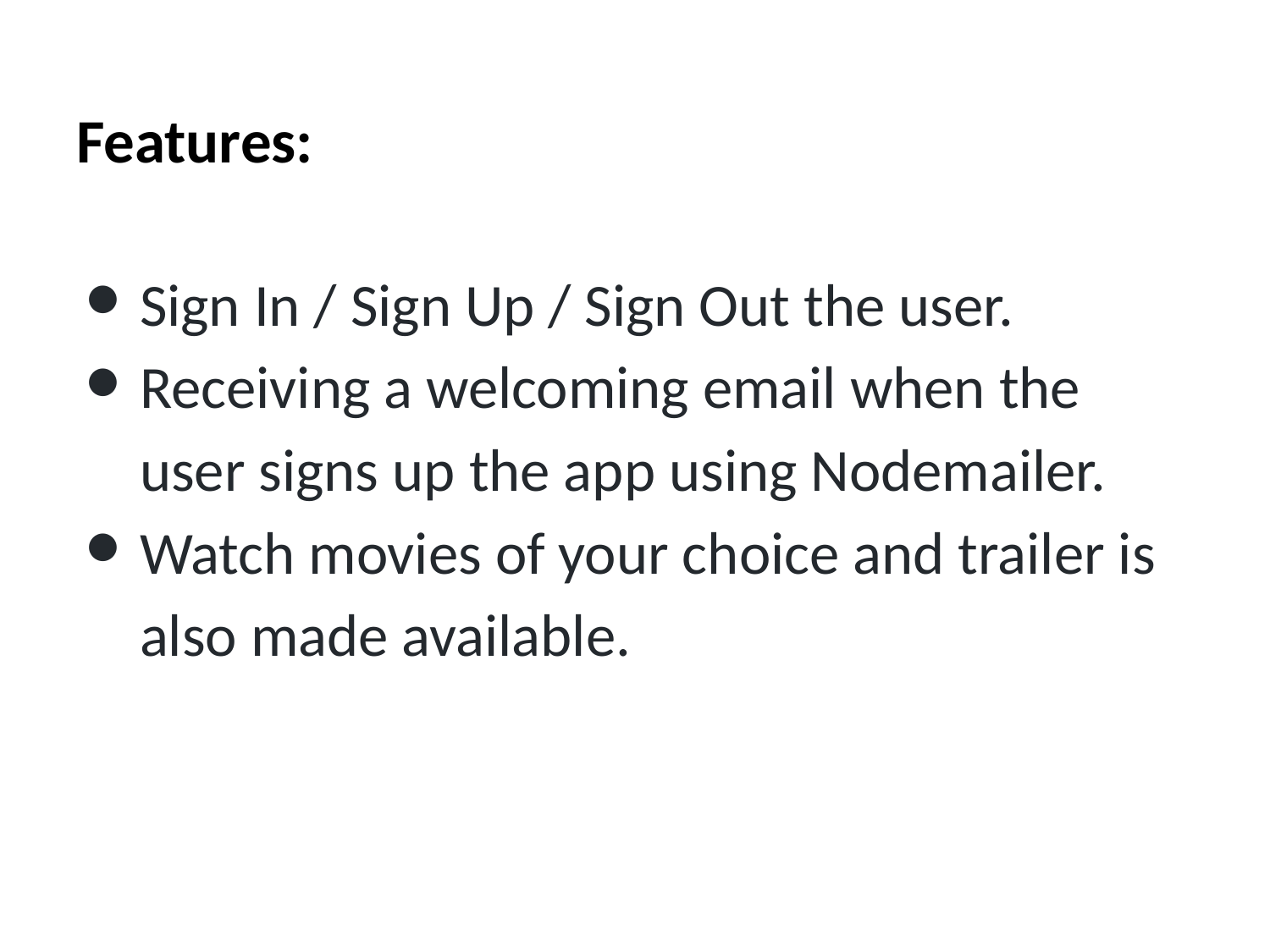

Features:

Sign In / Sign Up / Sign Out the user.
Receiving a welcoming email when the user signs up the app using Nodemailer.
Watch movies of your choice and trailer is also made available.